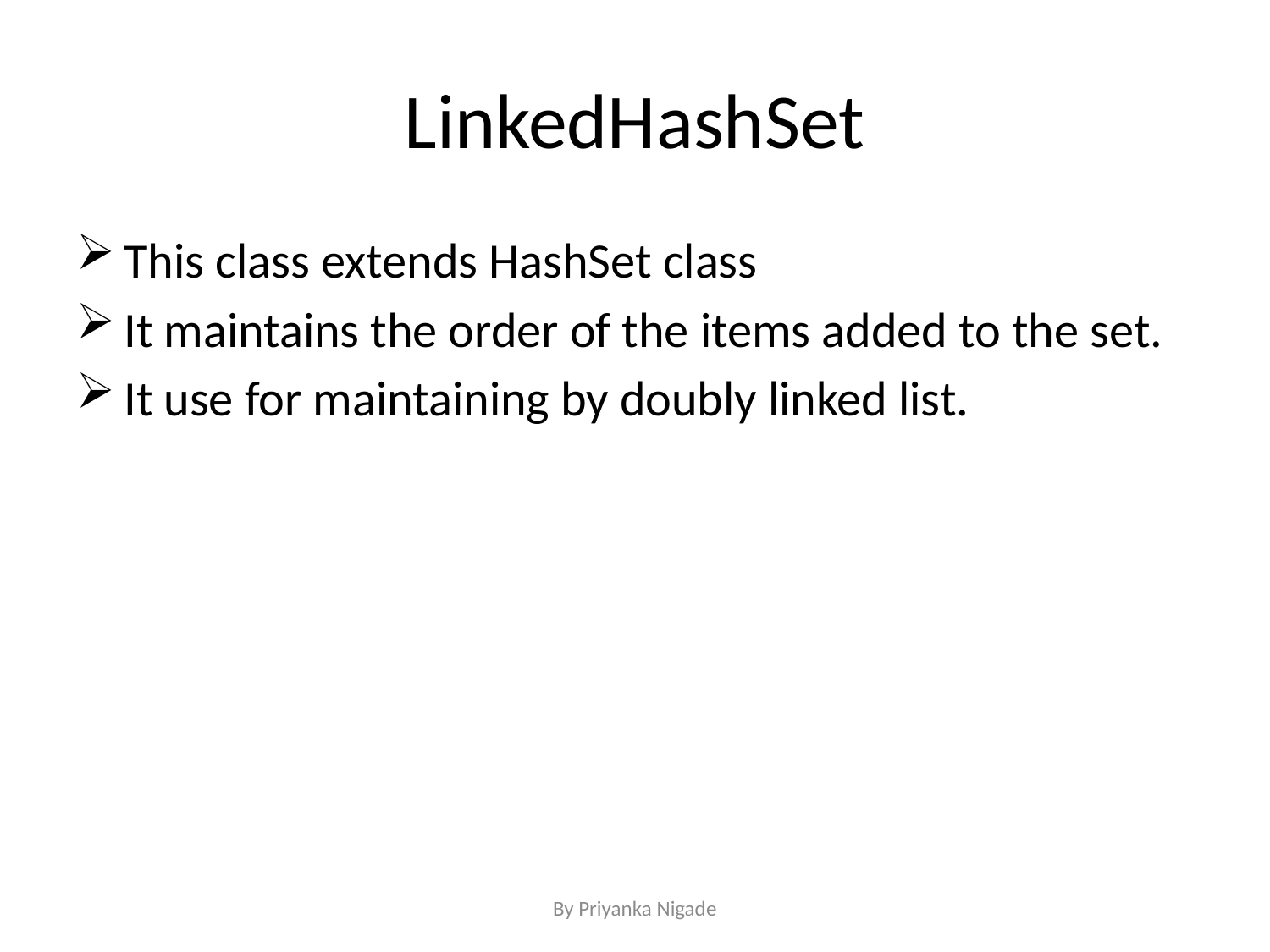

# LinkedHashSet
This class extends HashSet class
It maintains the order of the items added to the set.
It use for maintaining by doubly linked list.

By Priyanka Nigade